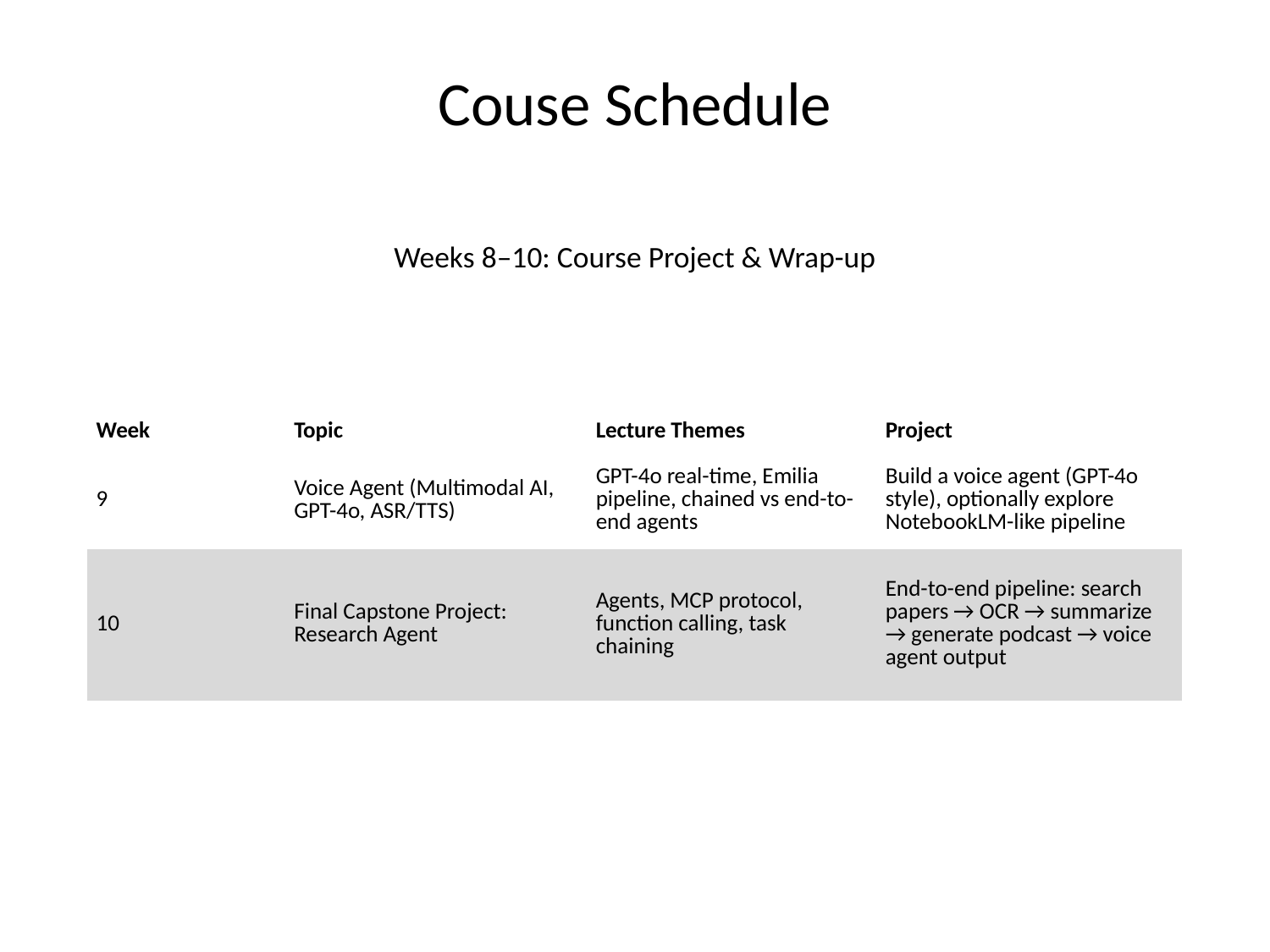

# Couse Schedule
Weeks 8–10: Course Project & Wrap-up
| Week | Topic | Lecture Themes | Project |
| --- | --- | --- | --- |
| 9 | Voice Agent (Multimodal AI, GPT-4o, ASR/TTS) | GPT-4o real-time, Emilia pipeline, chained vs end-to-end agents | Build a voice agent (GPT-4o style), optionally explore NotebookLM-like pipeline |
| 10 | Final Capstone Project: Research Agent | Agents, MCP protocol, function calling, task chaining | End-to-end pipeline: search papers → OCR → summarize → generate podcast → voice agent output |